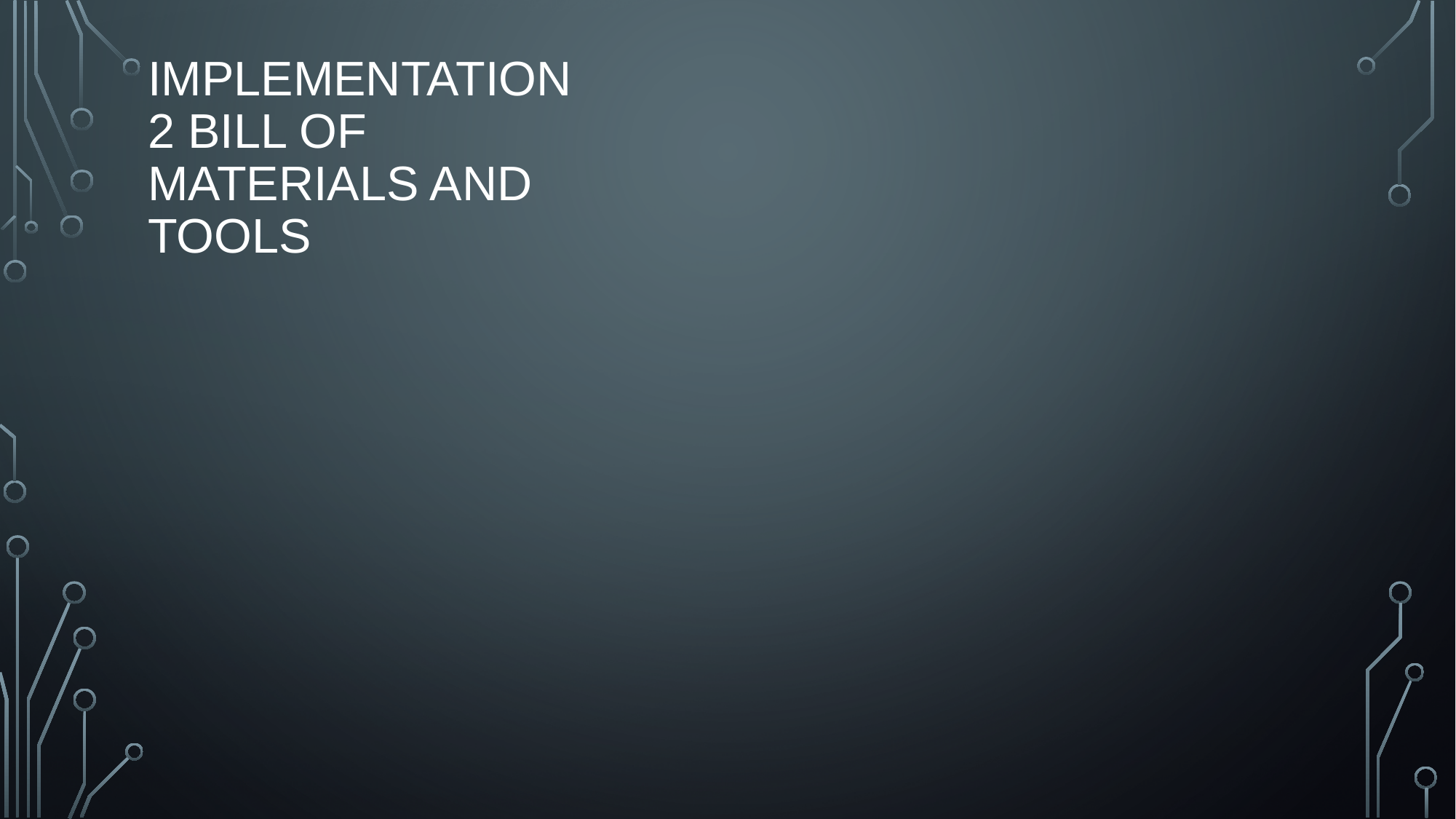

# Implementation 2 bill of materials and Tools